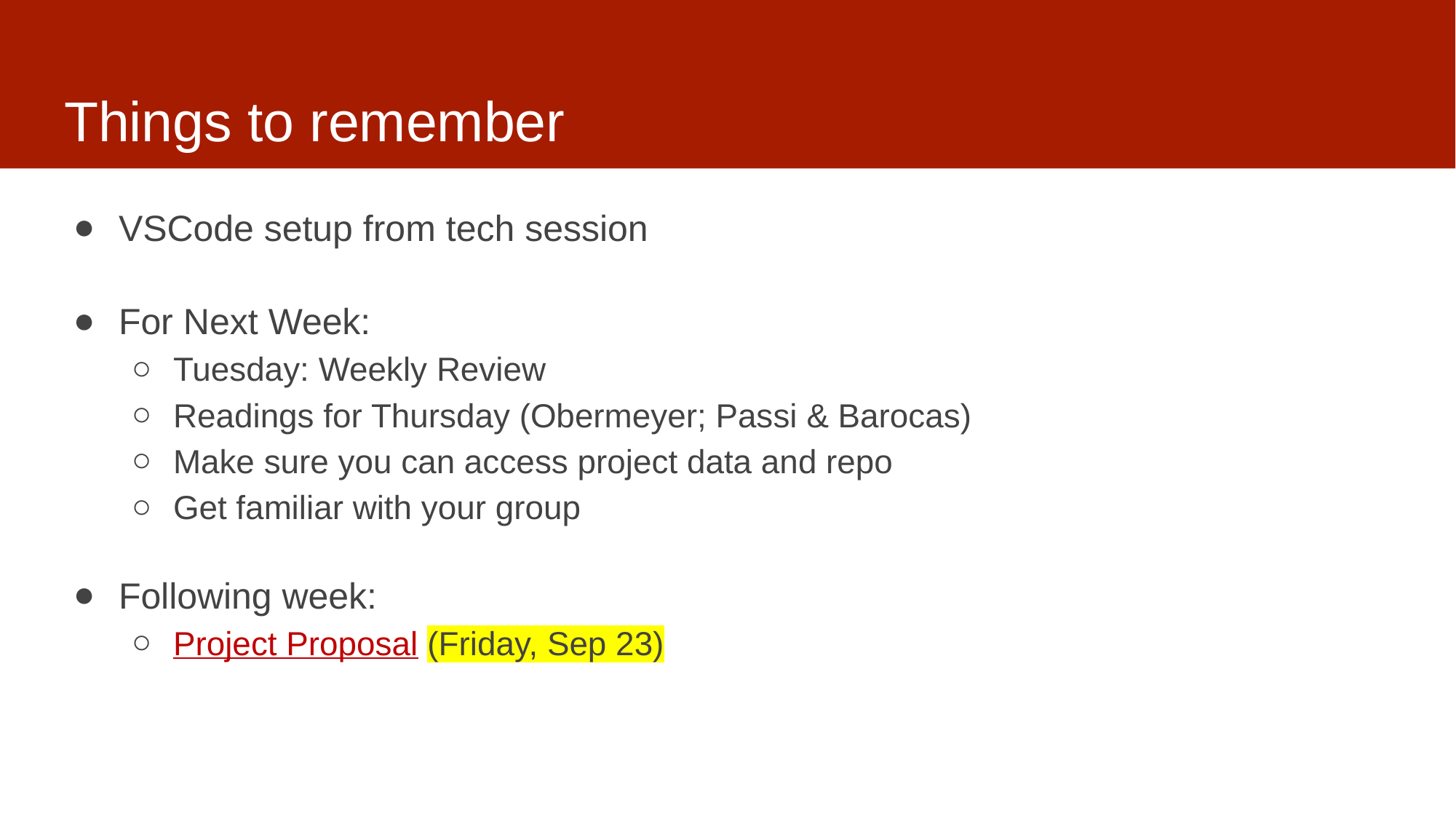

# Things to remember
VSCode setup from tech session
For Next Week:
Tuesday: Weekly Review
Readings for Thursday (Obermeyer; Passi & Barocas)
Make sure you can access project data and repo
Get familiar with your group
Following week:
Project Proposal (Friday, Sep 23)